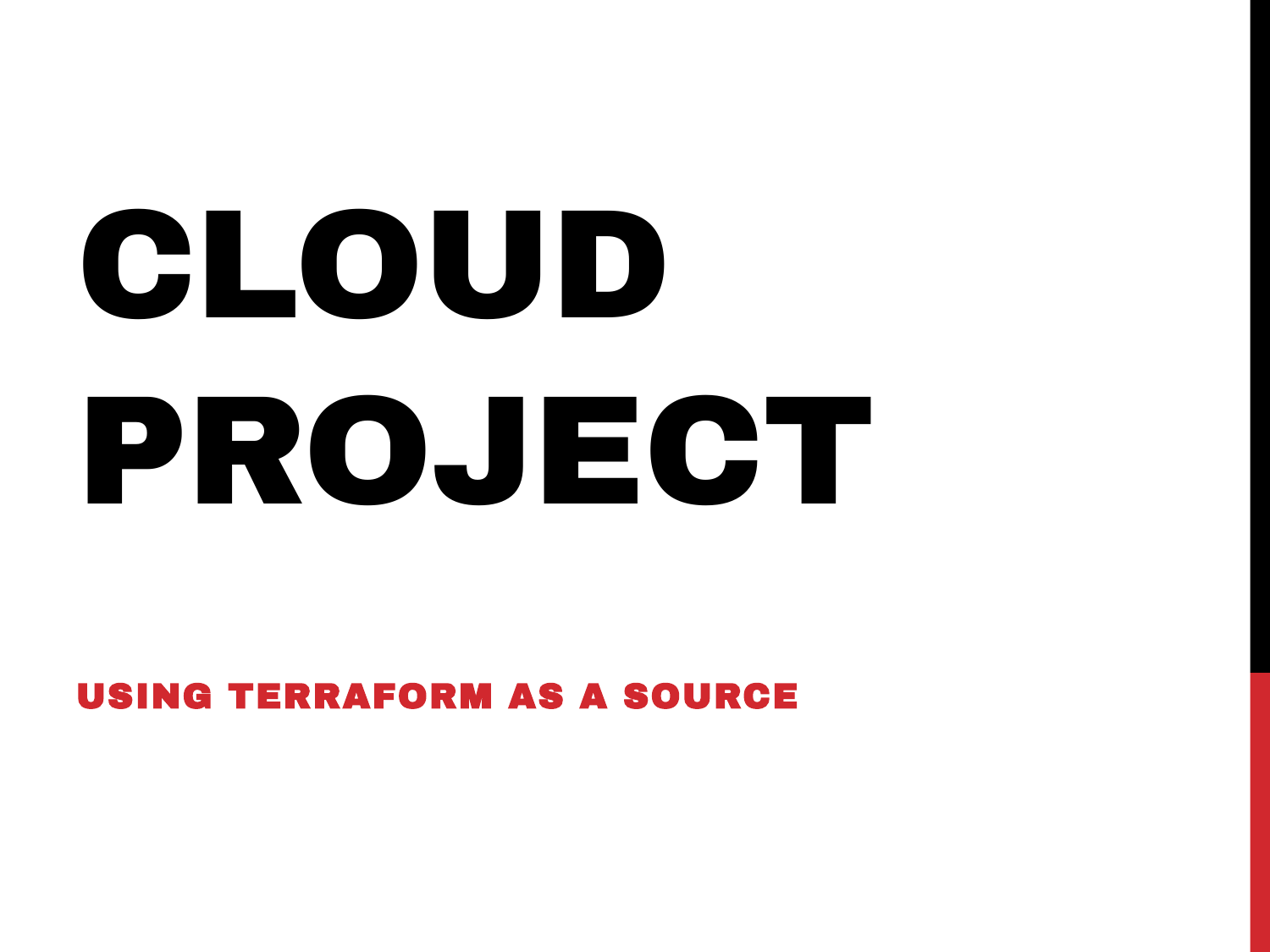

# Cloud Project
Using TERRAFORM as a source